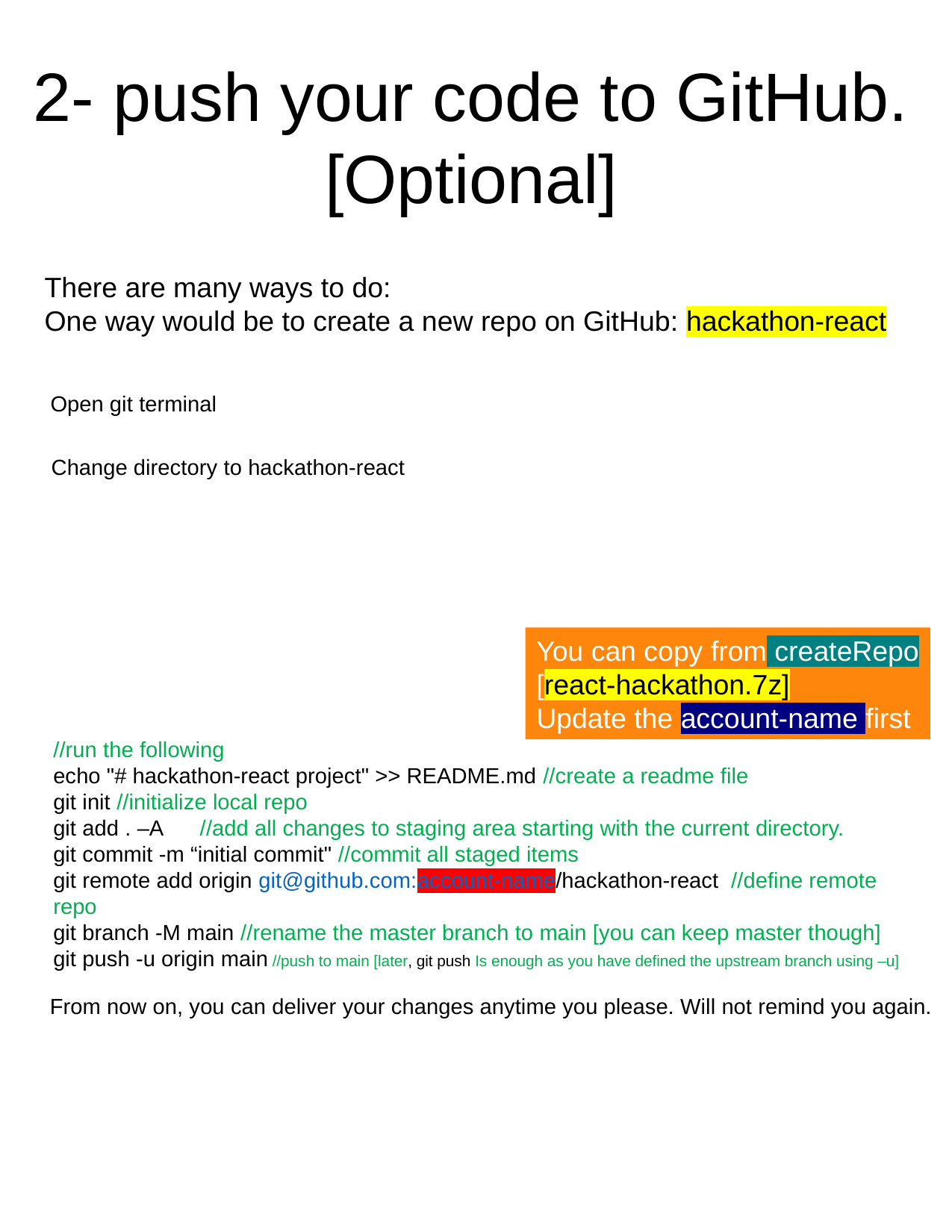

2- push your code to GitHub.
[Optional]
There are many ways to do:
One way would be to create a new repo on GitHub: hackathon-react
Open git terminal
Change directory to hackathon-react
You can copy from createRepo
[react-hackathon.7z]
Update the account-name first
//run the following
echo "# hackathon-react project" >> README.md //create a readme file
git init //initialize local repo
git add . –A      //add all changes to staging area starting with the current directory.
git commit -m “initial commit" //commit all staged items
git remote add origin git@github.com:account-name/hackathon-react  //define remote repo
git branch -M main //rename the master branch to main [you can keep master though]
git push -u origin main //push to main [later, git push Is enough as you have defined the upstream branch using –u]
From now on, you can deliver your changes anytime you please. Will not remind you again.